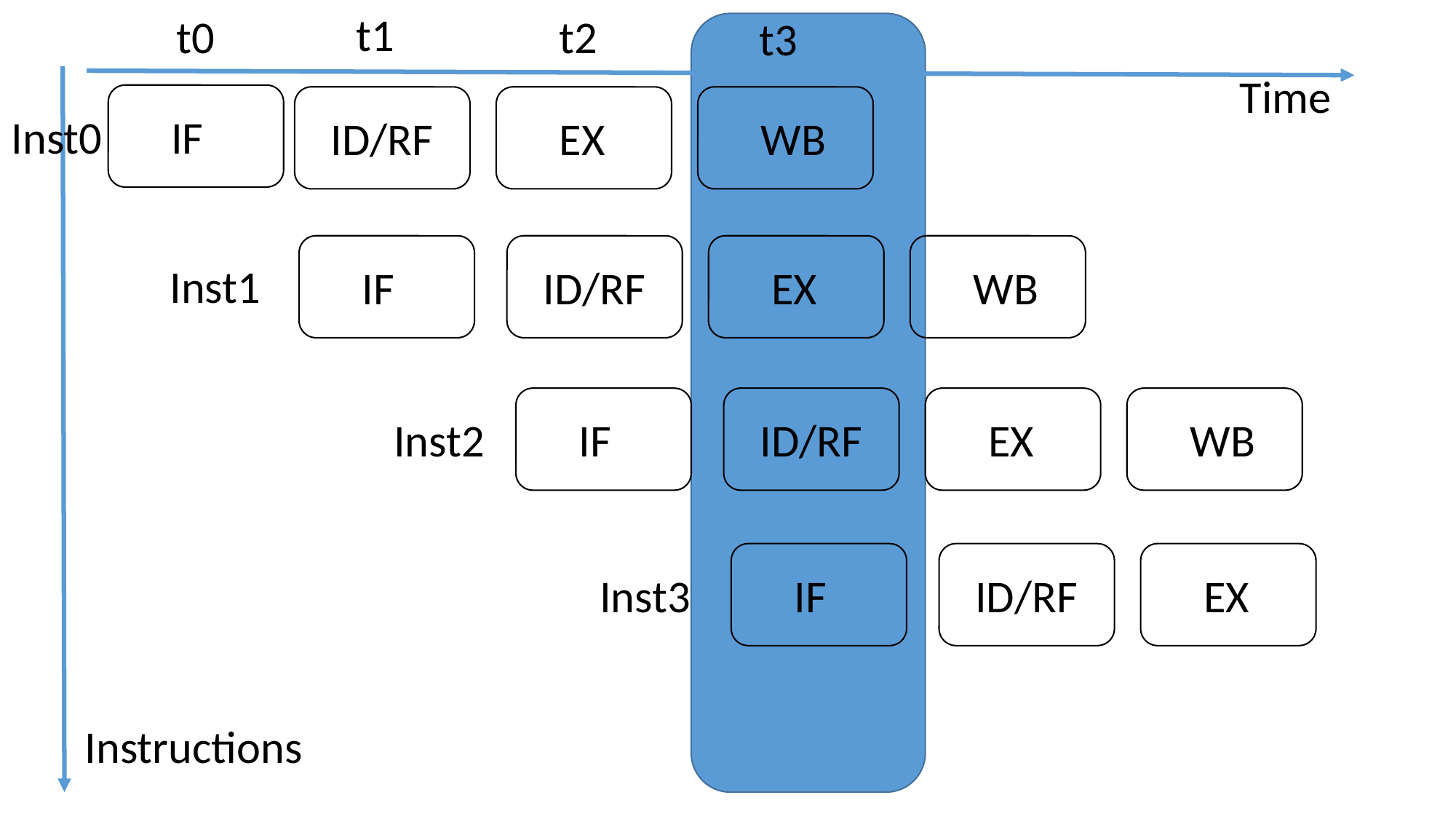

t1
t2
t0
t3

Time

Inst0
IF
ID/RF
EX
WB

Inst1
IF
ID/RF
EX
WB

Inst2
IF
ID/RF
EX
WB

Inst3
IF
ID/RF
EX
Instructions